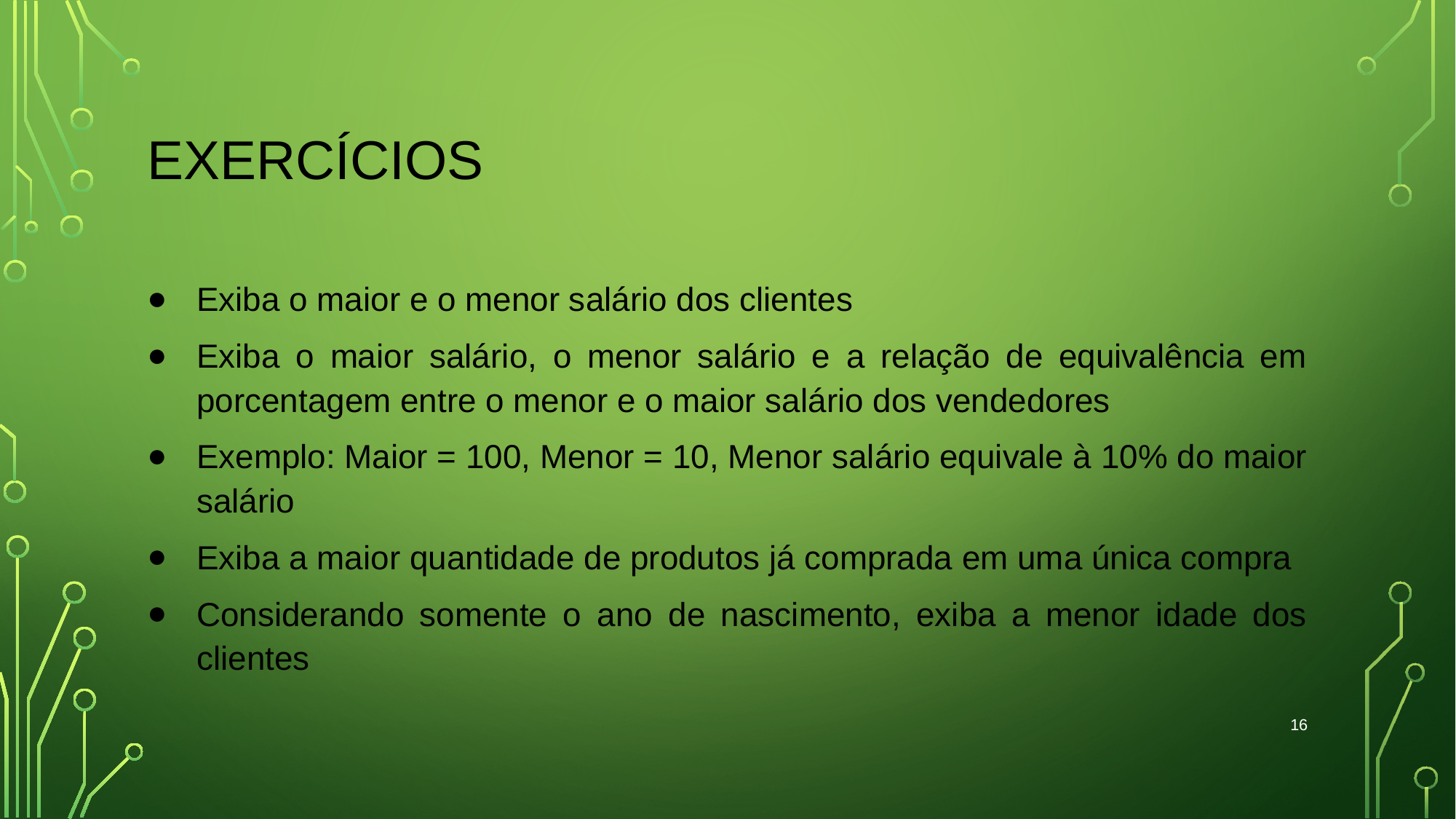

# EXERCÍCIOS
Exiba o maior e o menor salário dos clientes
Exiba o maior salário, o menor salário e a relação de equivalência em porcentagem entre o menor e o maior salário dos vendedores
Exemplo: Maior = 100, Menor = 10, Menor salário equivale à 10% do maior salário
Exiba a maior quantidade de produtos já comprada em uma única compra
Considerando somente o ano de nascimento, exiba a menor idade dos clientes
16